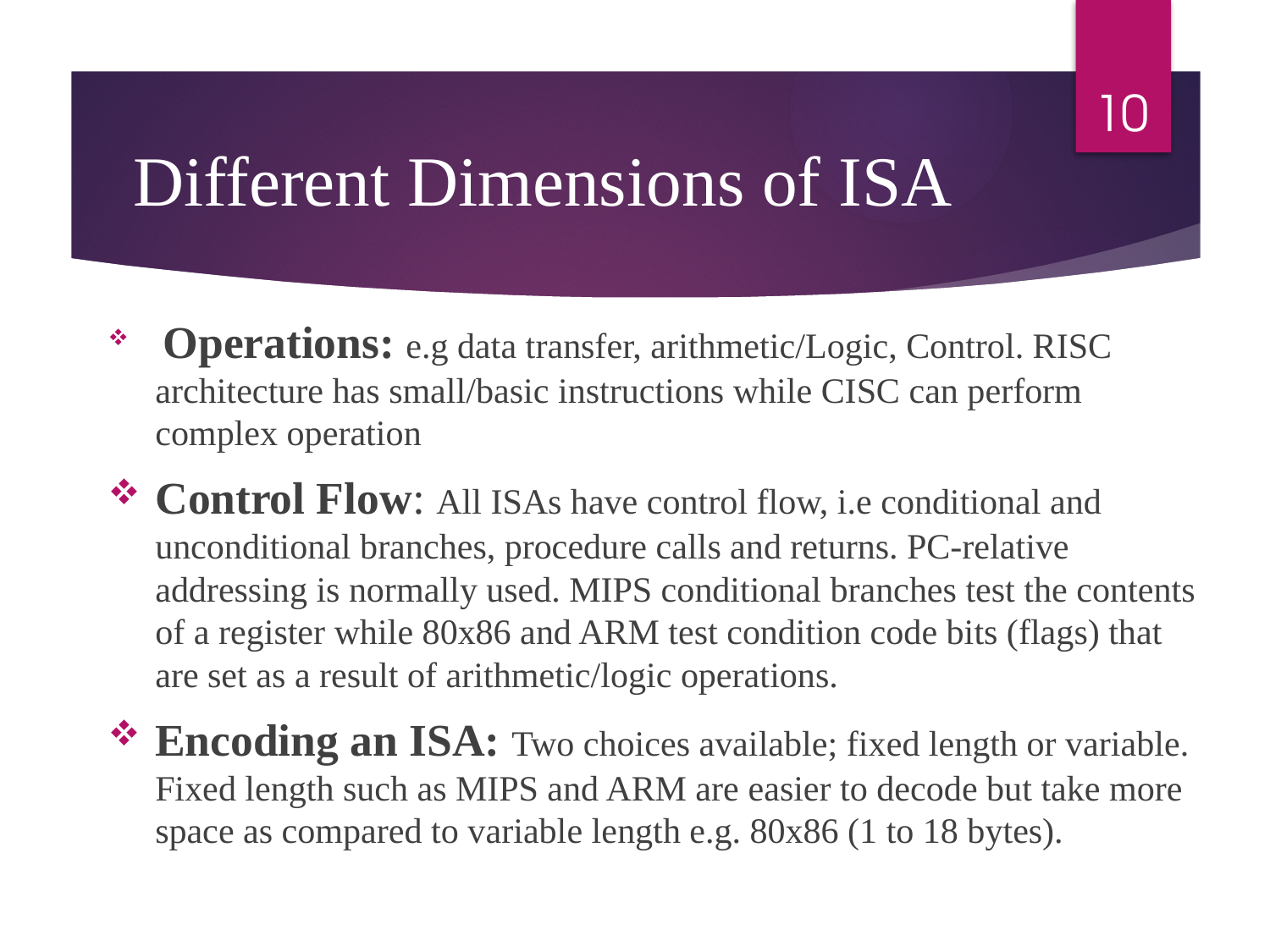

10
# Different Dimensions of ISA

 Operations: e.g data transfer, arithmetic/Logic, Control. RISC architecture has small/basic instructions while CISC can perform complex operation
Control Flow: All ISAs have control flow, i.e conditional and unconditional branches, procedure calls and returns. PC-relative addressing is normally used. MIPS conditional branches test the contents of a register while 80x86 and ARM test condition code bits (flags) that are set as a result of arithmetic/logic operations.
Encoding an ISA: Two choices available; fixed length or variable. Fixed length such as MIPS and ARM are easier to decode but take more space as compared to variable length e.g. 80x86 (1 to 18 bytes).